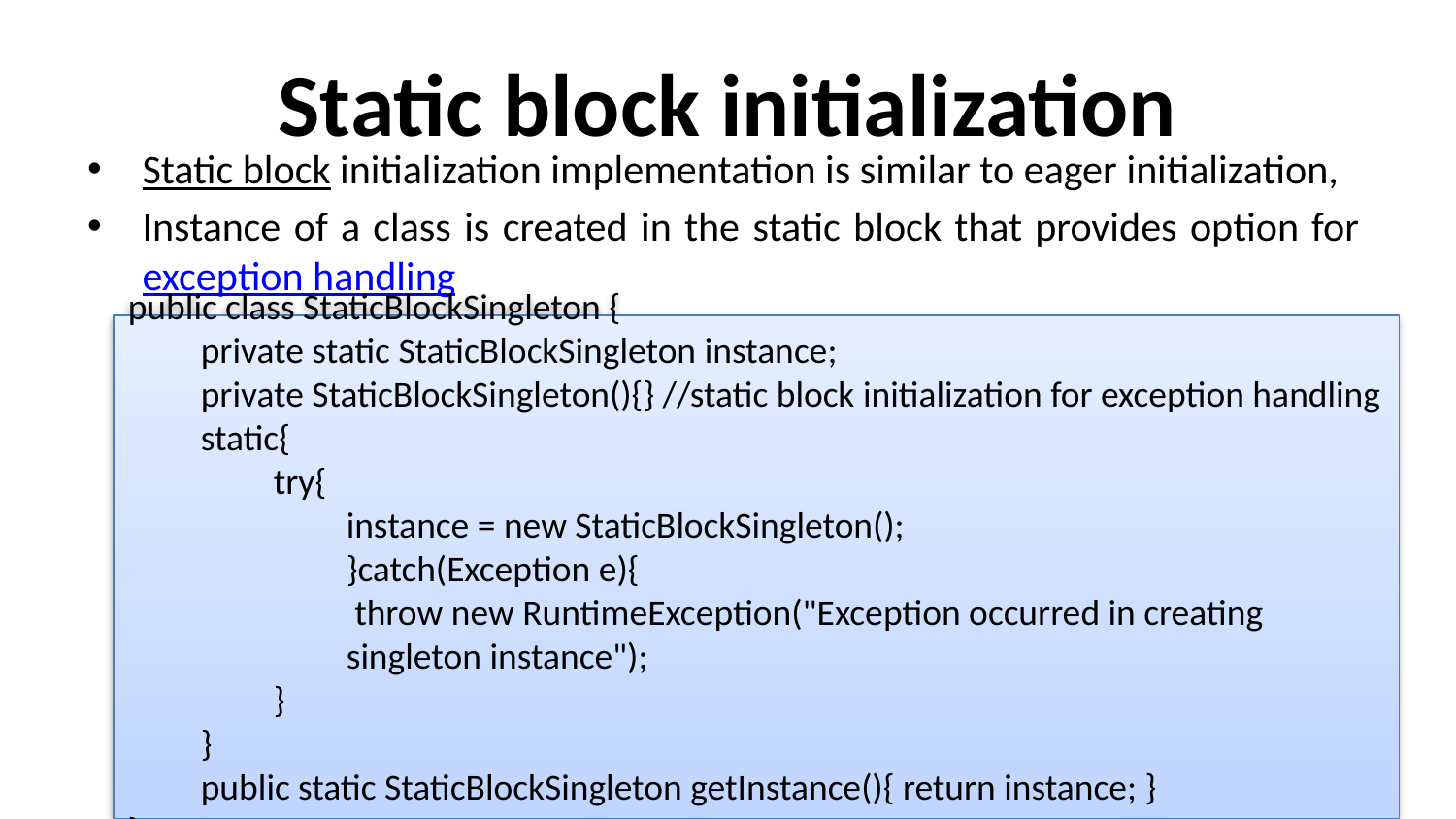

# Static block initialization
Static block initialization implementation is similar to eager initialization,
Instance of a class is created in the static block that provides option for exception handling
public class StaticBlockSingleton {
private static StaticBlockSingleton instance;
private StaticBlockSingleton(){} //static block initialization for exception handling
static{
try{
instance = new StaticBlockSingleton();
}catch(Exception e){
 throw new RuntimeException("Exception occurred in creating singleton instance");
}
}
public static StaticBlockSingleton getInstance(){ return instance; }
}